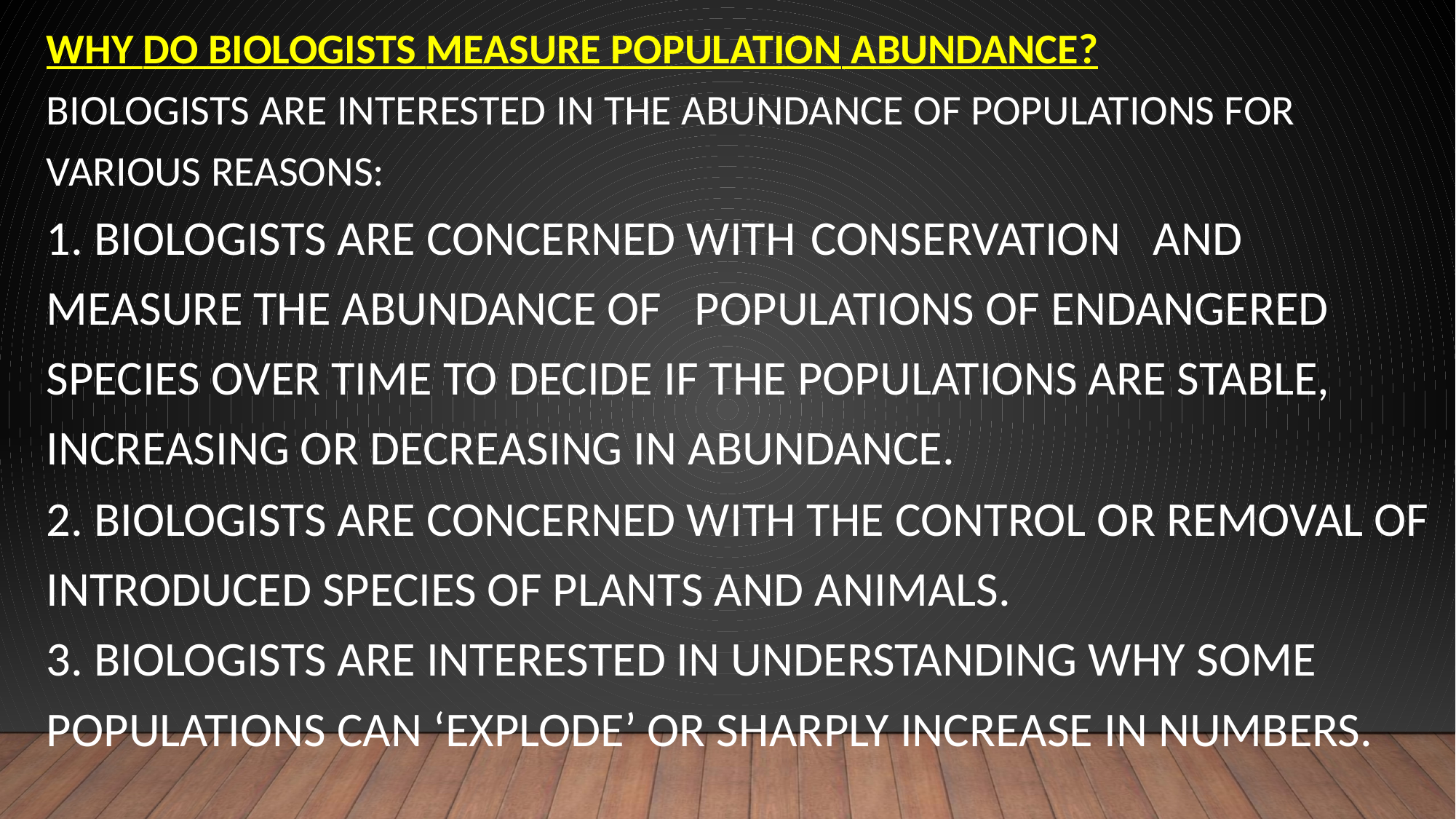

Why do biologists measure population abundance?
Biologists are interested in the abundance of populations for various reasons:
1. Biologists are concerned with conservation   and measure the abundance of   populations of endangered species over time to decide if the populations are stable, increasing or decreasing in abundance.
2. Biologists are concerned with the control or removal of introduced species of plants and animals.
3. Biologists are interested in understanding why some populations can ‘explode’ or sharply increase in numbers.